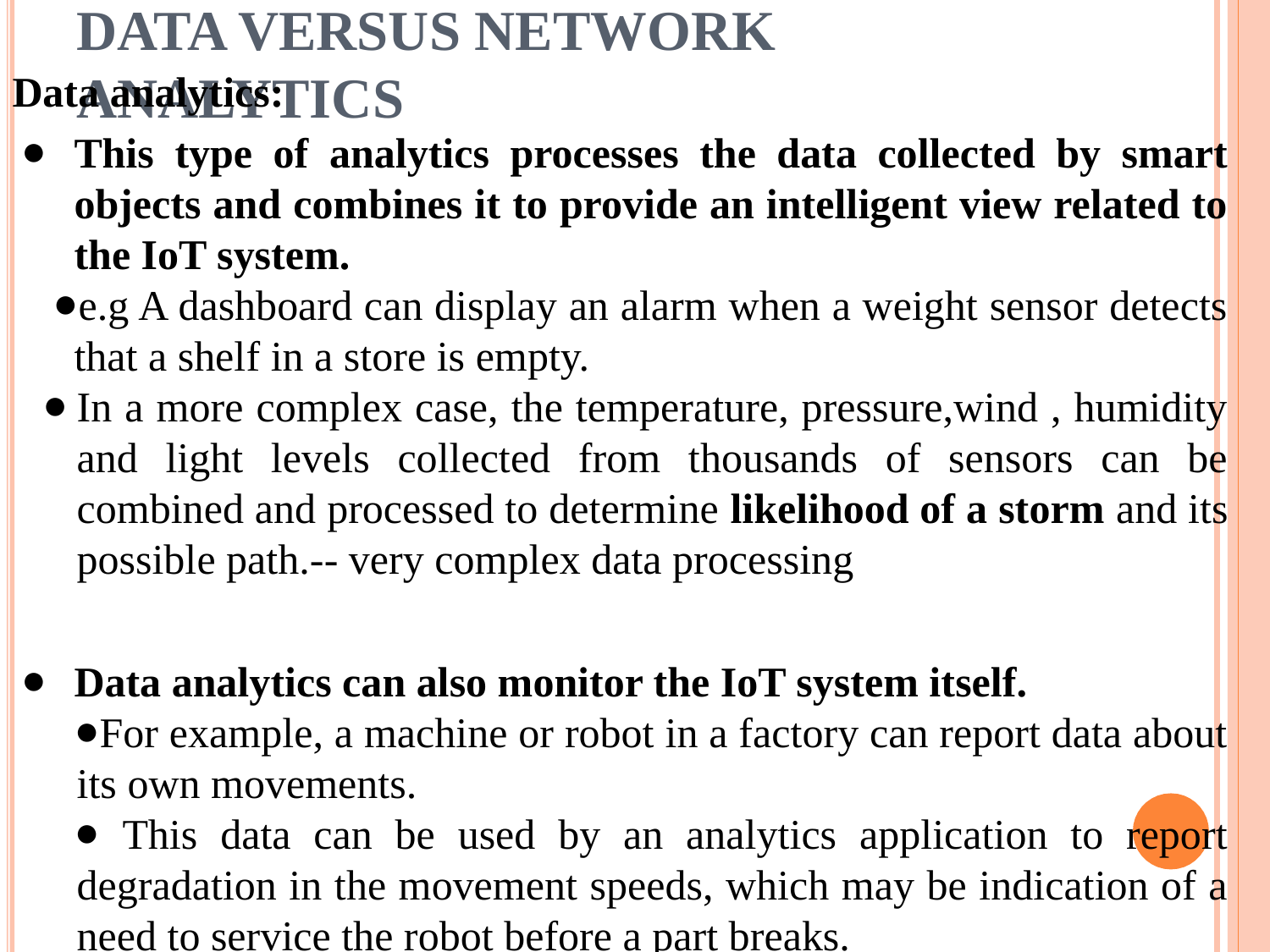

# Data Versus Network Analytics
Data analytics:
This type of analytics processes the data collected by smart objects and combines it to provide an intelligent view related to the IoT system.
e.g A dashboard can display an alarm when a weight sensor detects that a shelf in a store is empty.
In a more complex case, the temperature, pressure,wind , humidity and light levels collected from thousands of sensors can be combined and processed to determine likelihood of a storm and its possible path.-- very complex data processing

Data analytics can also monitor the IoT system itself.
For example, a machine or robot in a factory can report data about its own movements.
 This data can be used by an analytics application to report degradation in the movement speeds, which may be indication of a need to service the robot before a part breaks.

.